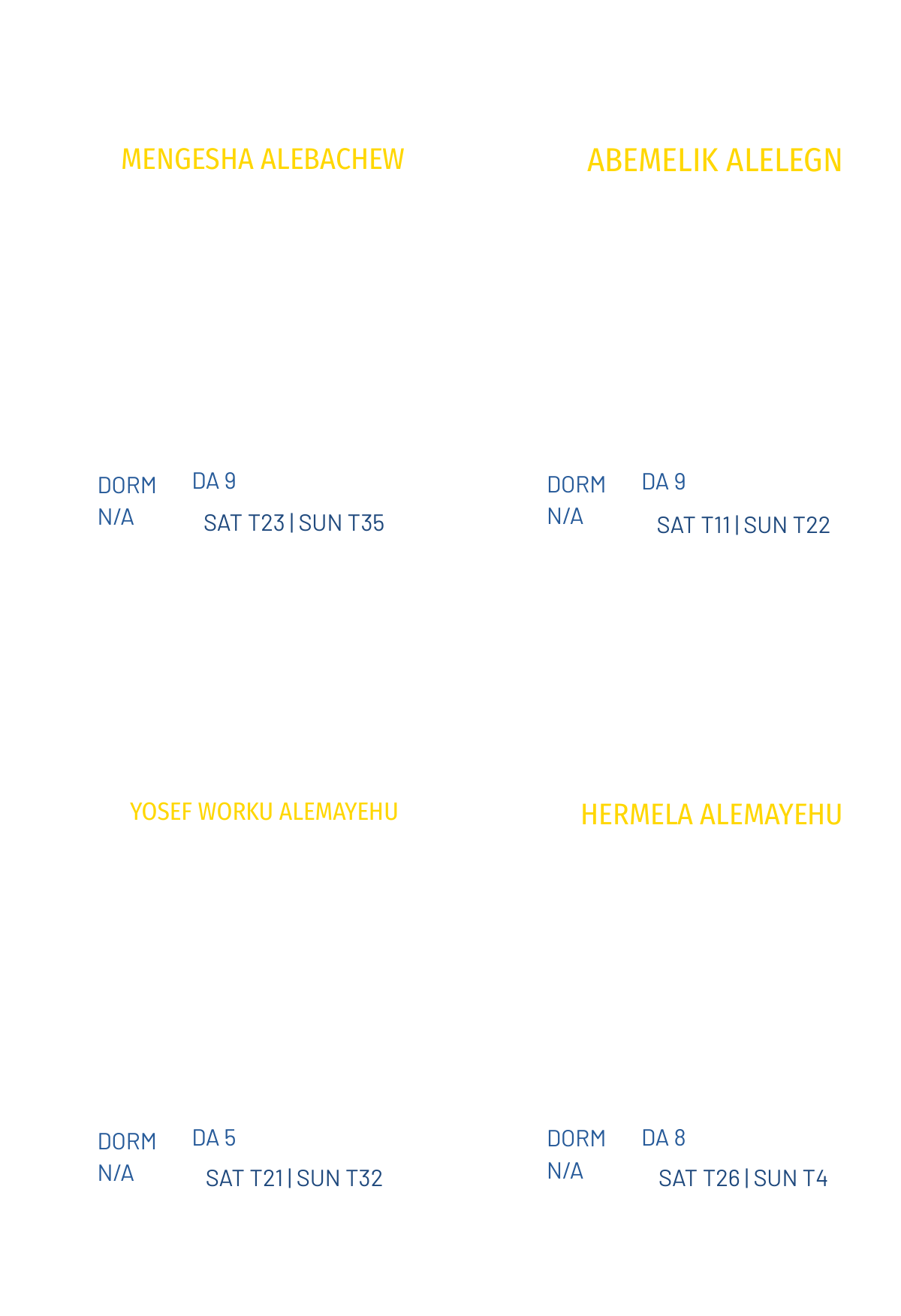

ABEMELIK ALELEGN
MENGESHA ALEBACHEW
ATLANTA CAMPUS MINISTRY
ATLANTA CAMPUS MINISTRY
PARTICIPANT
PARTICIPANT
DA 9
DA 9
DORM
DORM
N/A
N/A
SAT T23 | SUN T35
SAT T11 | SUN T22
HERMELA ALEMAYEHU
YOSEF WORKU ALEMAYEHU
NEW
ATLANTA CAMPUS MINISTRY
PARTICIPANT
PARTICIPANT
DA 5
DA 8
DORM
DORM
N/A
N/A
SAT T21 | SUN T32
SAT T26 | SUN T4